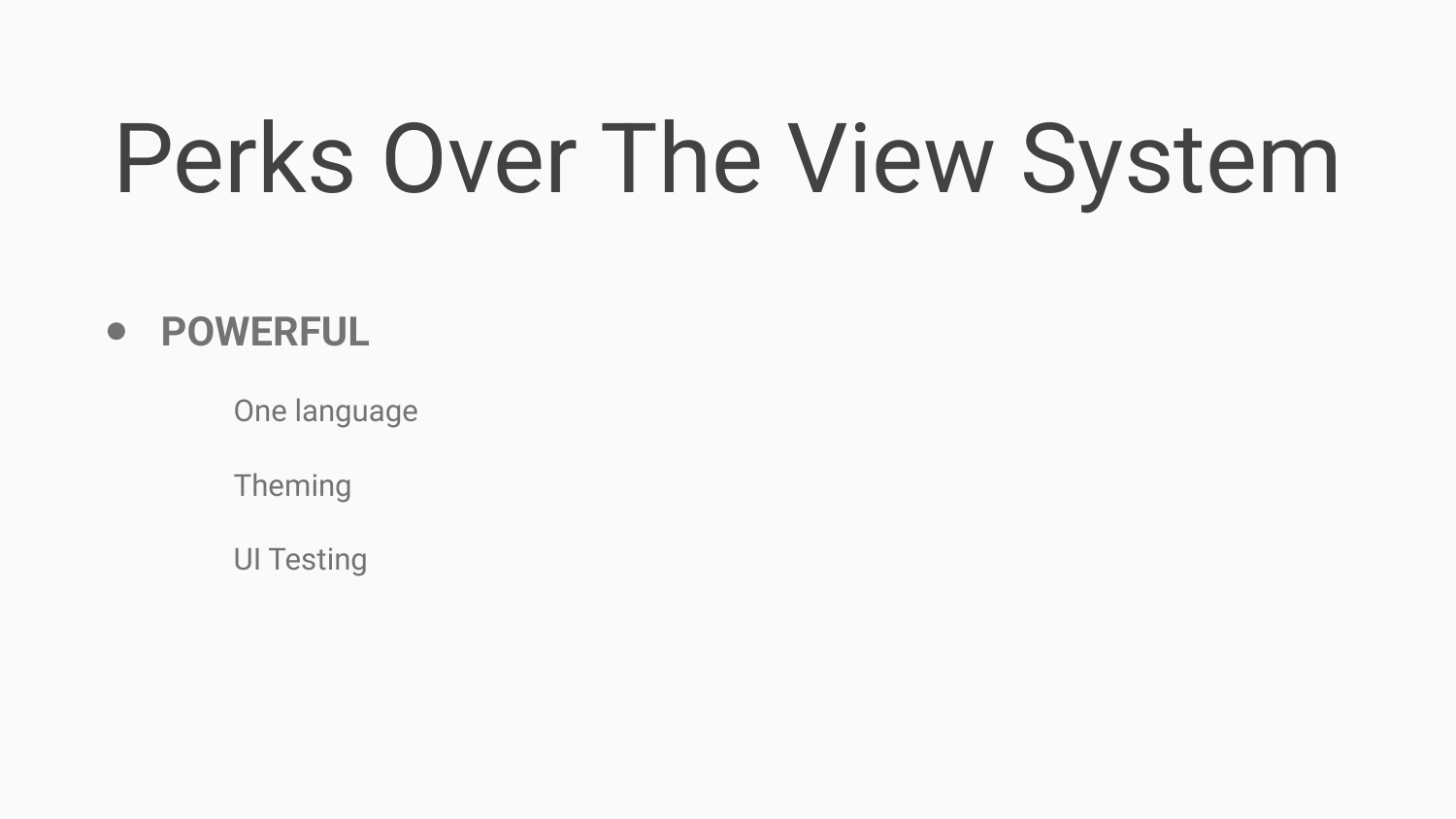

Perks Over The View System
POWERFUL
One language
Theming
UI Testing